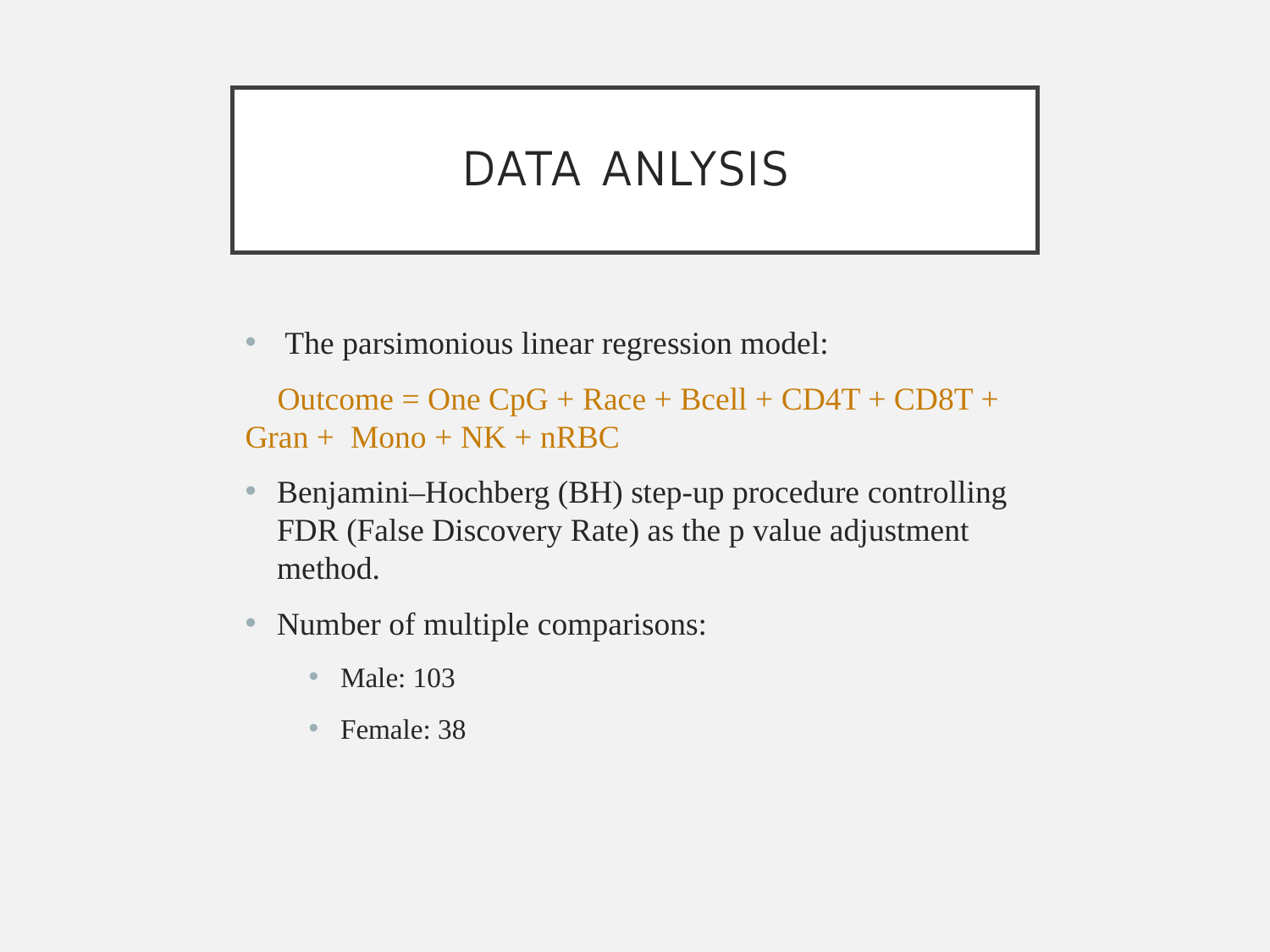

# Data ANLYSIS
The parsimonious linear regression model:
    Outcome = One CpG + Race + Bcell + CD4T + CD8T + Gran +  Mono + NK + nRBC
Benjamini–Hochberg (BH) step-up procedure controlling FDR (False Discovery Rate) as the p value adjustment method.
Number of multiple comparisons:
Male: 103
Female: 38